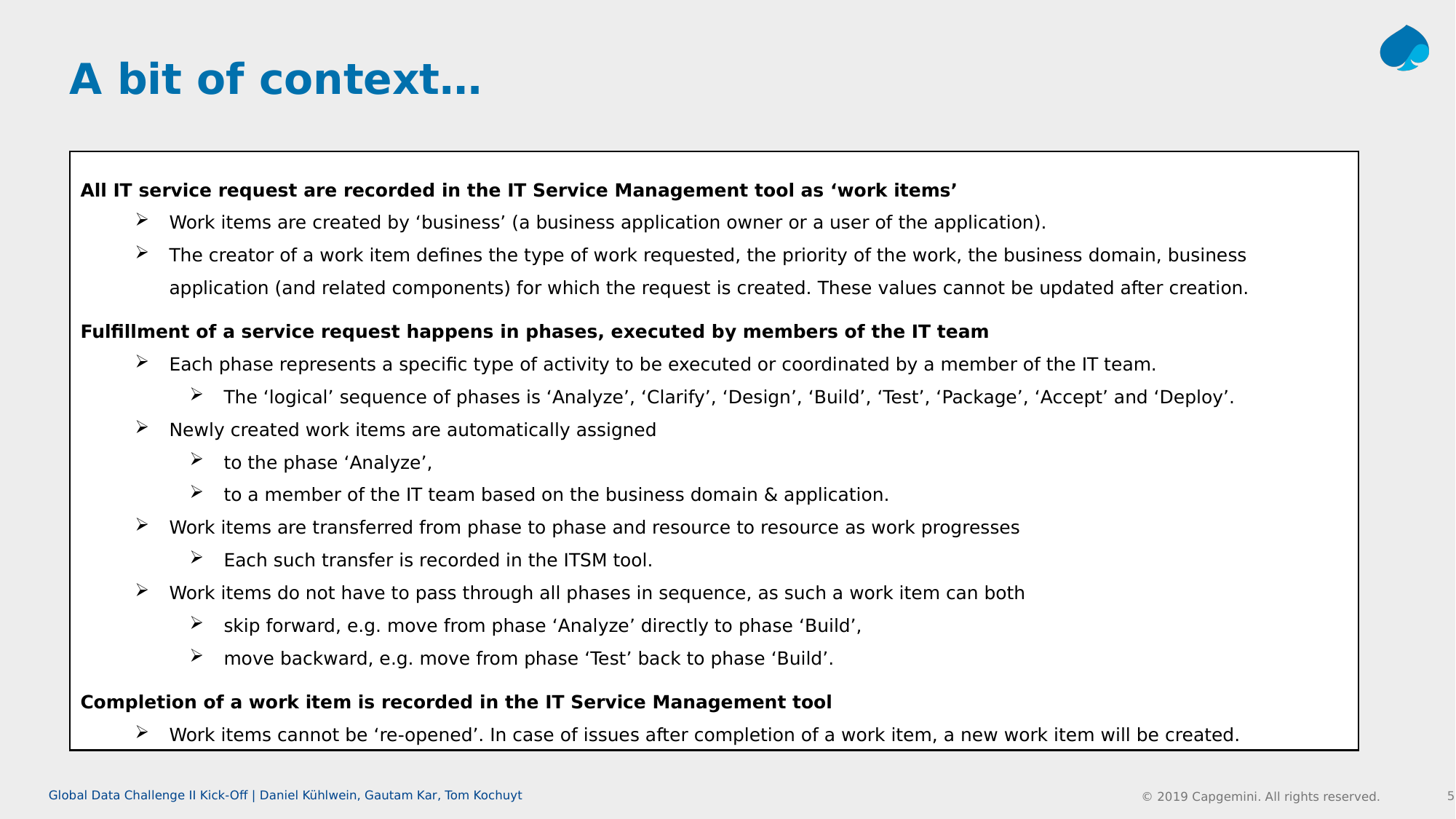

A bit of context…
Tom
All IT service request are recorded in the IT Service Management tool as ‘work items’
Work items are created by ‘business’ (a business application owner or a user of the application).
The creator of a work item defines the type of work requested, the priority of the work, the business domain, business application (and related components) for which the request is created. These values cannot be updated after creation.
Fulfillment of a service request happens in phases, executed by members of the IT team
Each phase represents a specific type of activity to be executed or coordinated by a member of the IT team.
The ‘logical’ sequence of phases is ‘Analyze’, ‘Clarify’, ‘Design’, ‘Build’, ‘Test’, ‘Package’, ‘Accept’ and ‘Deploy’.
Newly created work items are automatically assigned
to the phase ‘Analyze’,
to a member of the IT team based on the business domain & application.
Work items are transferred from phase to phase and resource to resource as work progresses
Each such transfer is recorded in the ITSM tool.
Work items do not have to pass through all phases in sequence, as such a work item can both
skip forward, e.g. move from phase ‘Analyze’ directly to phase ‘Build’,
move backward, e.g. move from phase ‘Test’ back to phase ‘Build’.
Completion of a work item is recorded in the IT Service Management tool
Work items cannot be ‘re-opened’. In case of issues after completion of a work item, a new work item will be created.